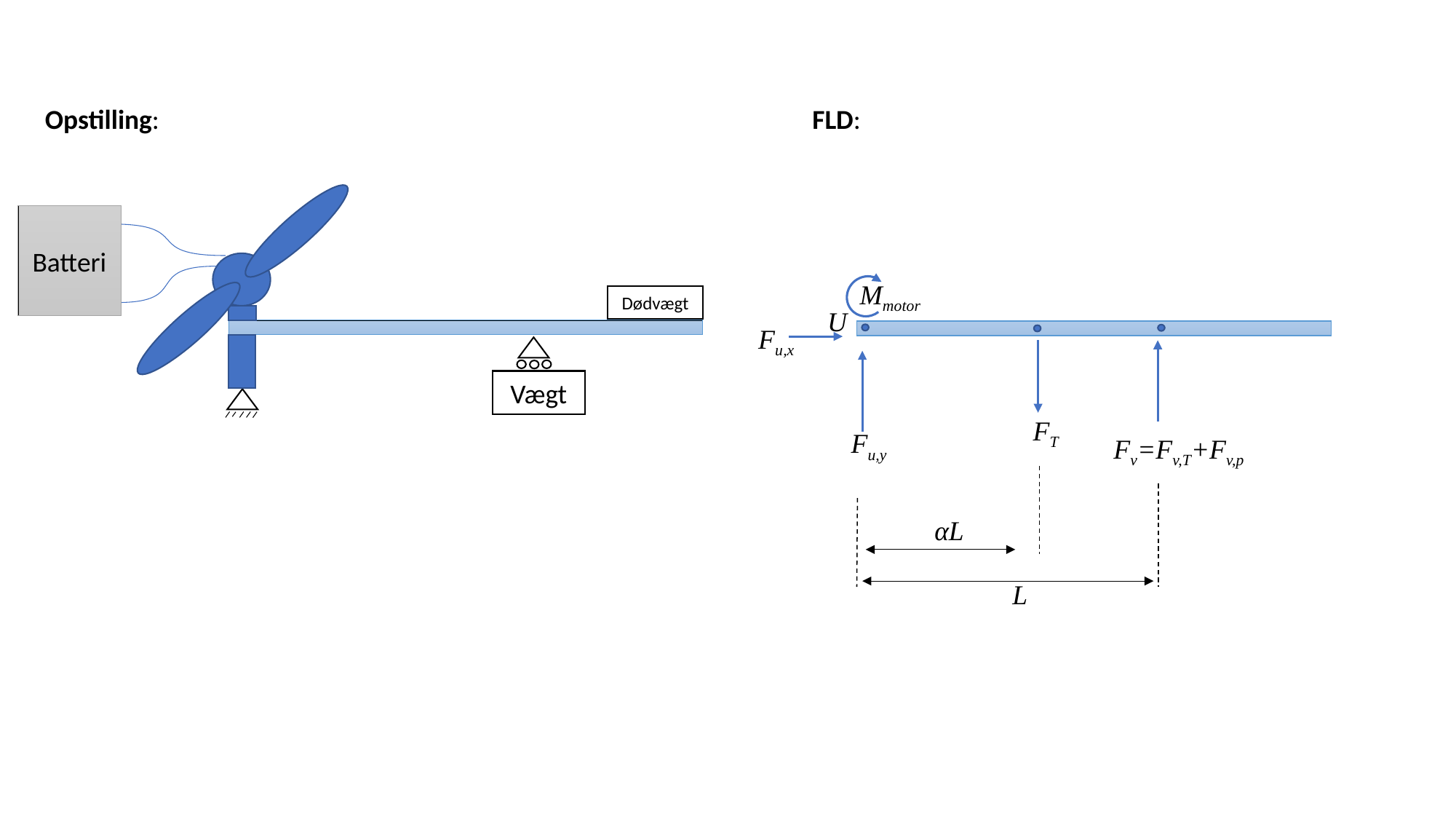

Opstilling:
FLD:
Batteri

Mmotor

Dødvægt
U
Fu,x

FT
Fu,y
Vægt

Fv=Fv,T+Fv,p
αL
L